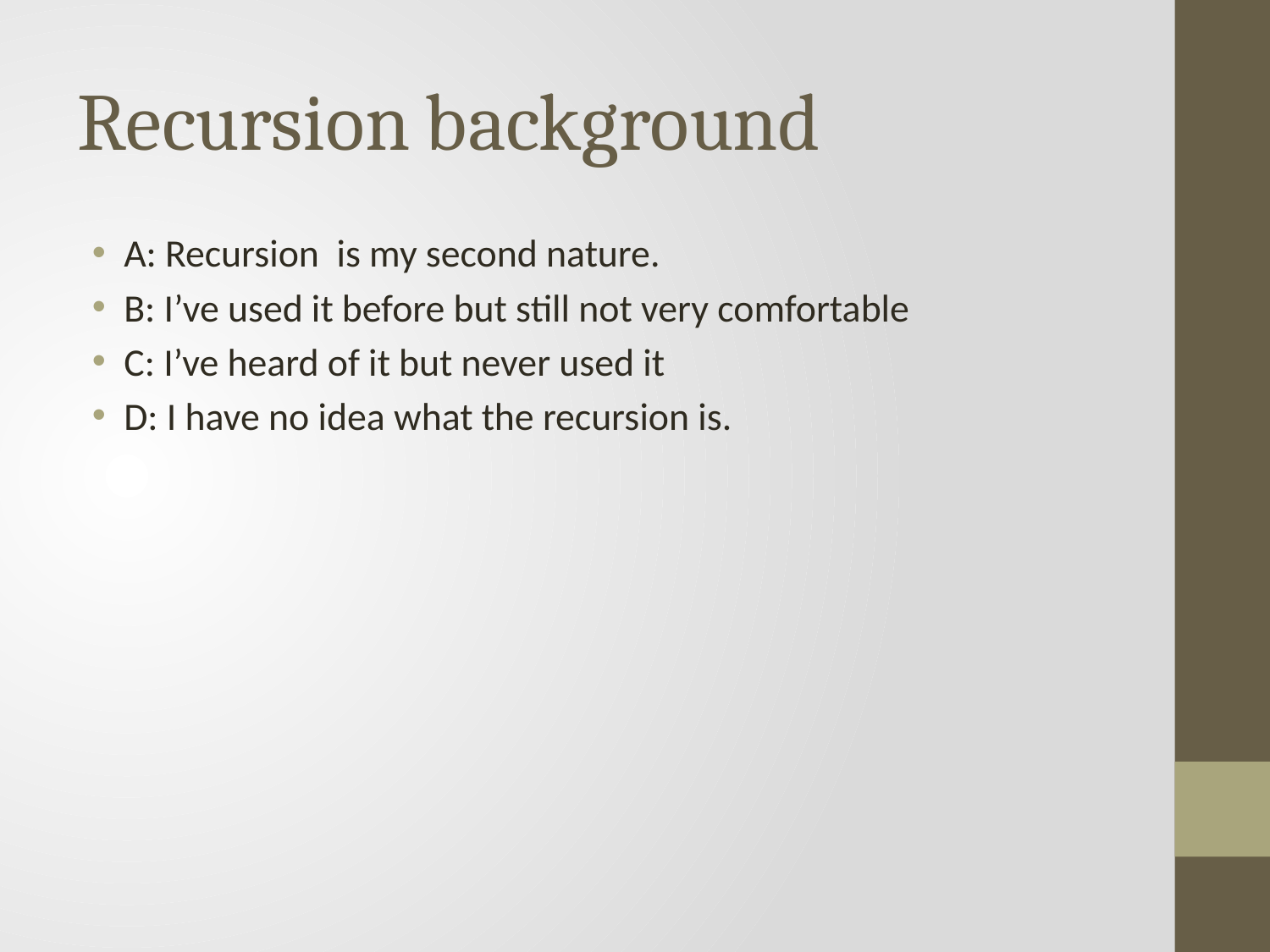

# Recursion background
A: Recursion  is my second nature.
B: I’ve used it before but still not very comfortable
C: I’ve heard of it but never used it
D: I have no idea what the recursion is.